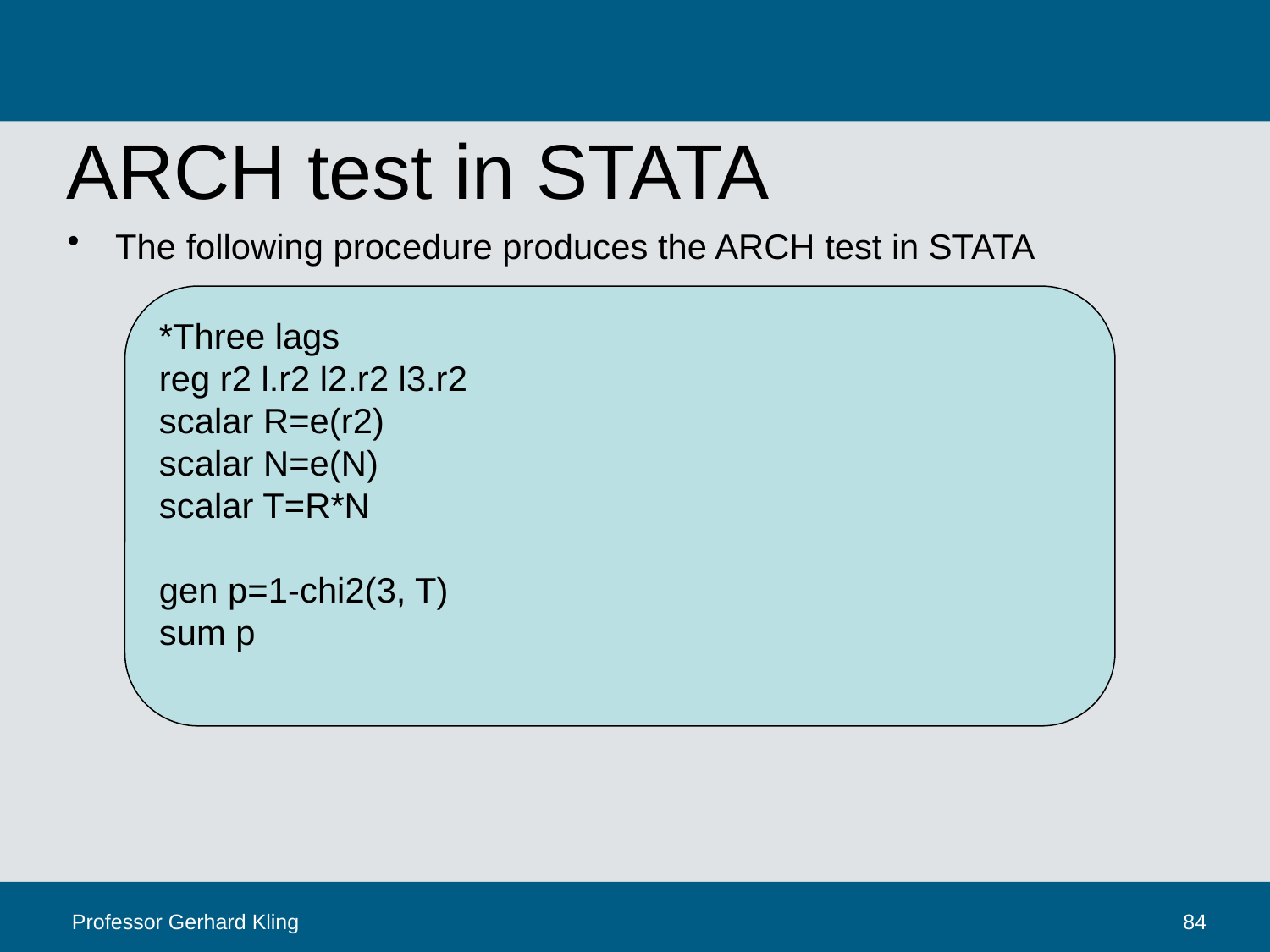

# ARCH test in STATA
The following procedure produces the ARCH test in STATA

*Three lags
reg r2 l.r2 l2.r2 l3.r2
scalar R=e(r2)
scalar N=e(N)
scalar T=R*N

gen p=1-chi2(3, T)
sum p
Professor Gerhard Kling
84